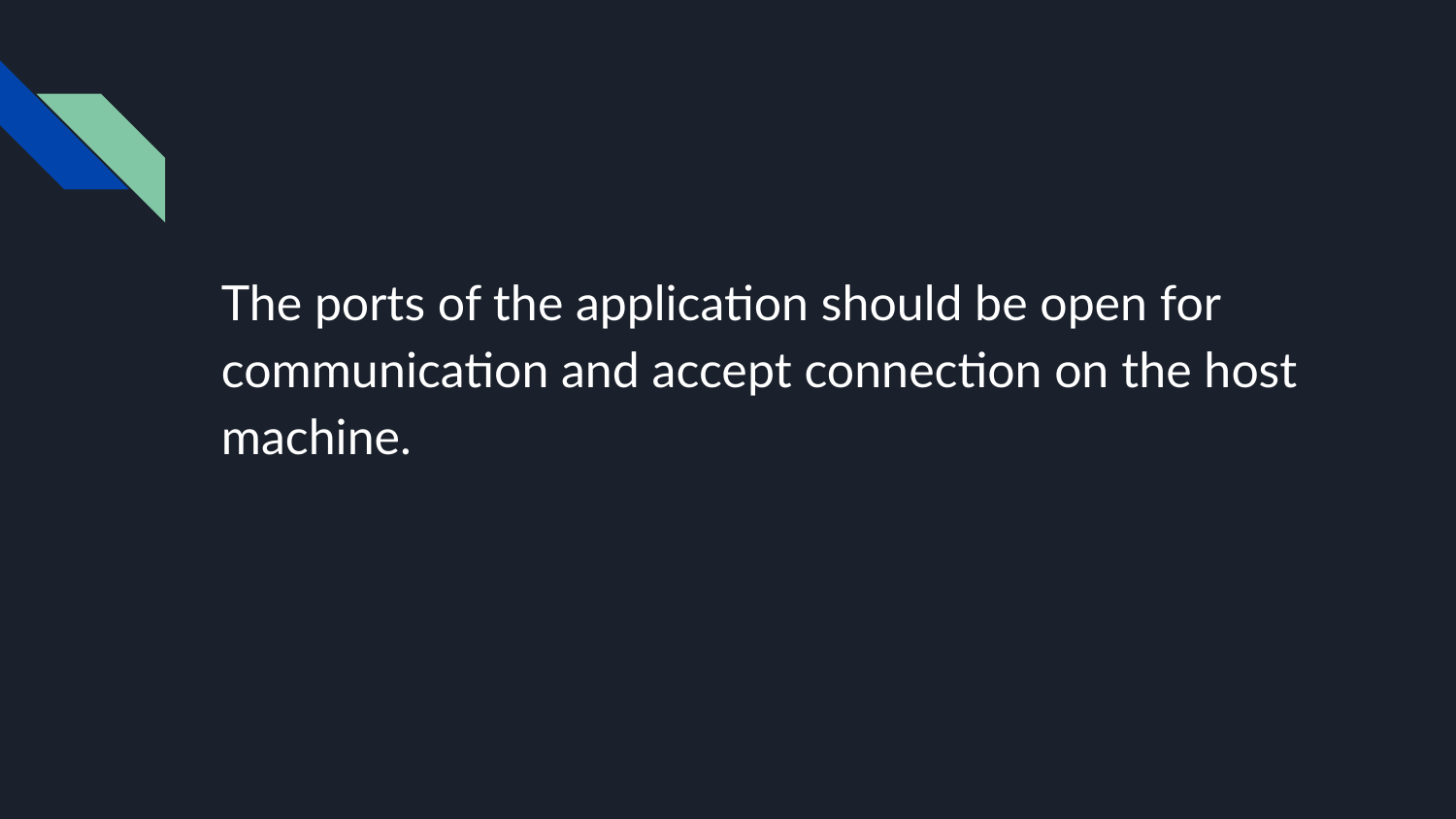

The ports of the application should be open for communication and accept connection on the host machine.